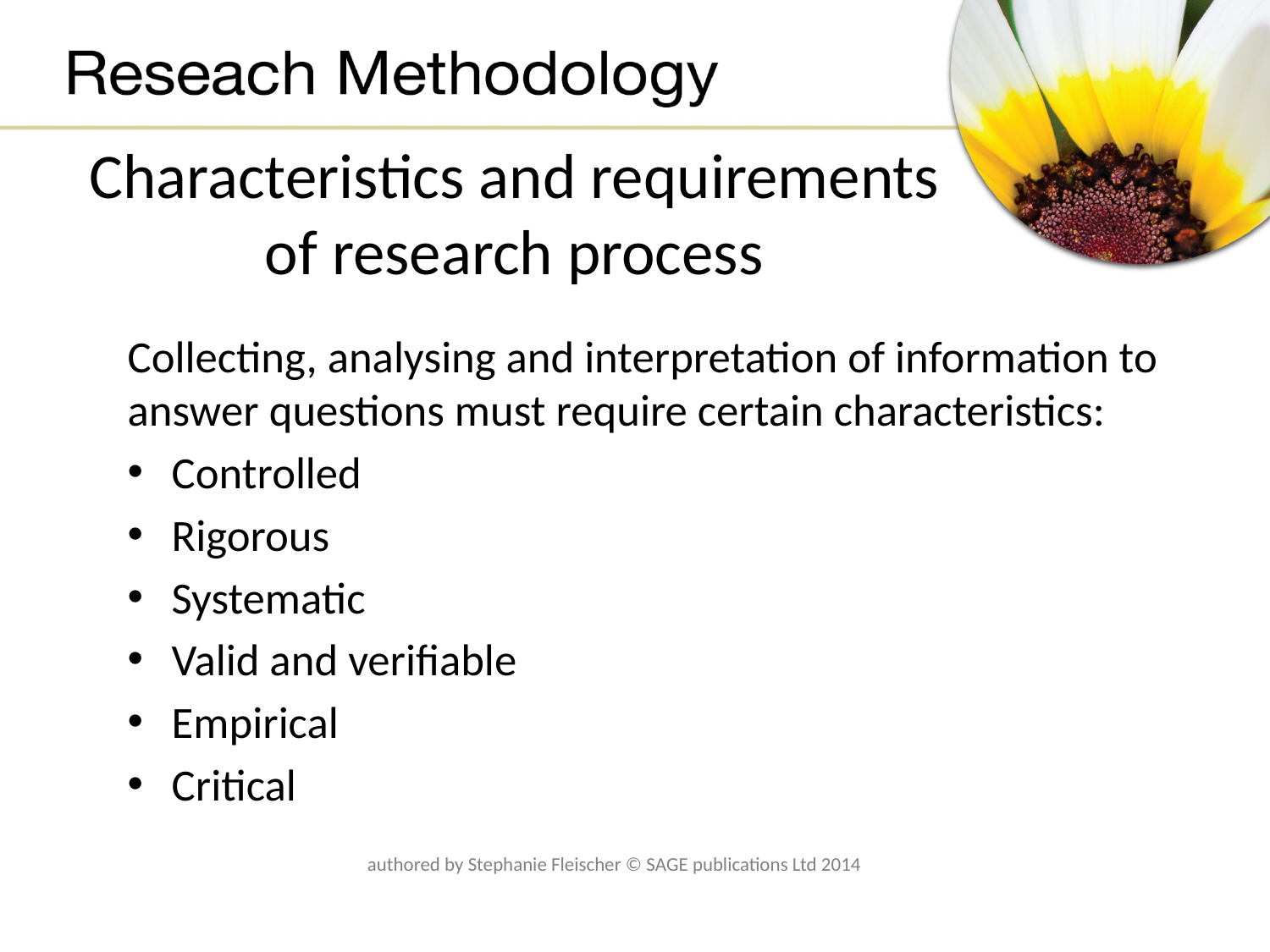

# Characteristics and requirements of research process
Collecting, analysing and interpretation of information to answer questions must require certain characteristics:
Controlled
Rigorous
Systematic
Valid and verifiable
Empirical
Critical

authored by Stephanie Fleischer © SAGE publications Ltd 2014